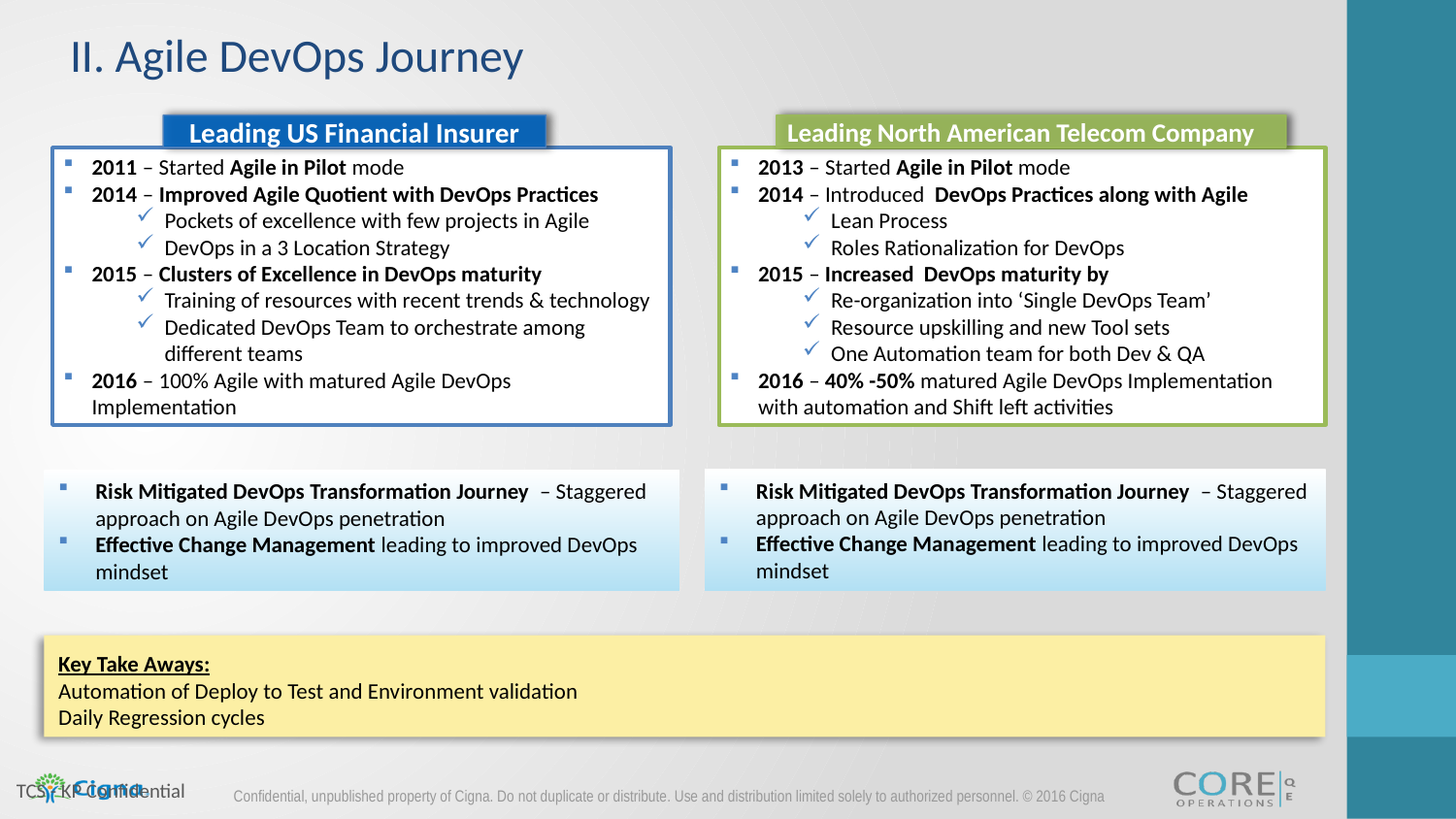

II. Agile DevOps Journey
Leading US Financial Insurer
Leading North American Telecom Company
2011 – Started Agile in Pilot mode
2014 – Improved Agile Quotient with DevOps Practices
Pockets of excellence with few projects in Agile
DevOps in a 3 Location Strategy
2015 – Clusters of Excellence in DevOps maturity
Training of resources with recent trends & technology
Dedicated DevOps Team to orchestrate among different teams
2016 – 100% Agile with matured Agile DevOps Implementation
2013 – Started Agile in Pilot mode
2014 – Introduced  DevOps Practices along with Agile
Lean Process
Roles Rationalization for DevOps
2015 – Increased  DevOps maturity by
Re-organization into ‘Single DevOps Team’
Resource upskilling and new Tool sets
One Automation team for both Dev & QA
2016 – 40% -50% matured Agile DevOps Implementation with automation and Shift left activities
Risk Mitigated DevOps Transformation Journey  – Staggered approach on Agile DevOps penetration
Effective Change Management leading to improved DevOps mindset
Risk Mitigated DevOps Transformation Journey  – Staggered approach on Agile DevOps penetration
Effective Change Management leading to improved DevOps mindset
Key Take Aways:
Automation of Deploy to Test and Environment validation
Daily Regression cycles
TCS - KP Confidential